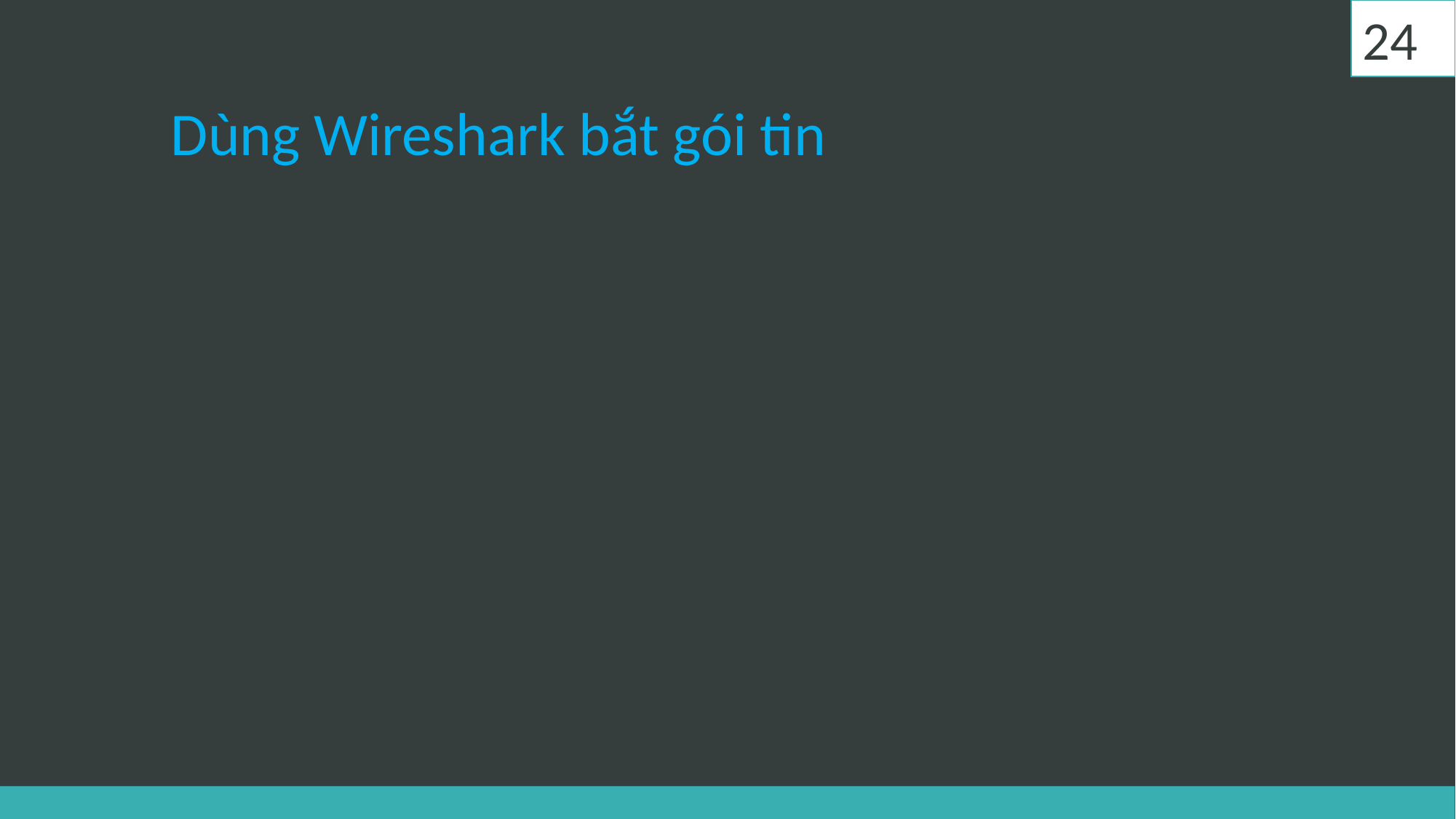

24
# Dùng Wireshark bắt gói tin